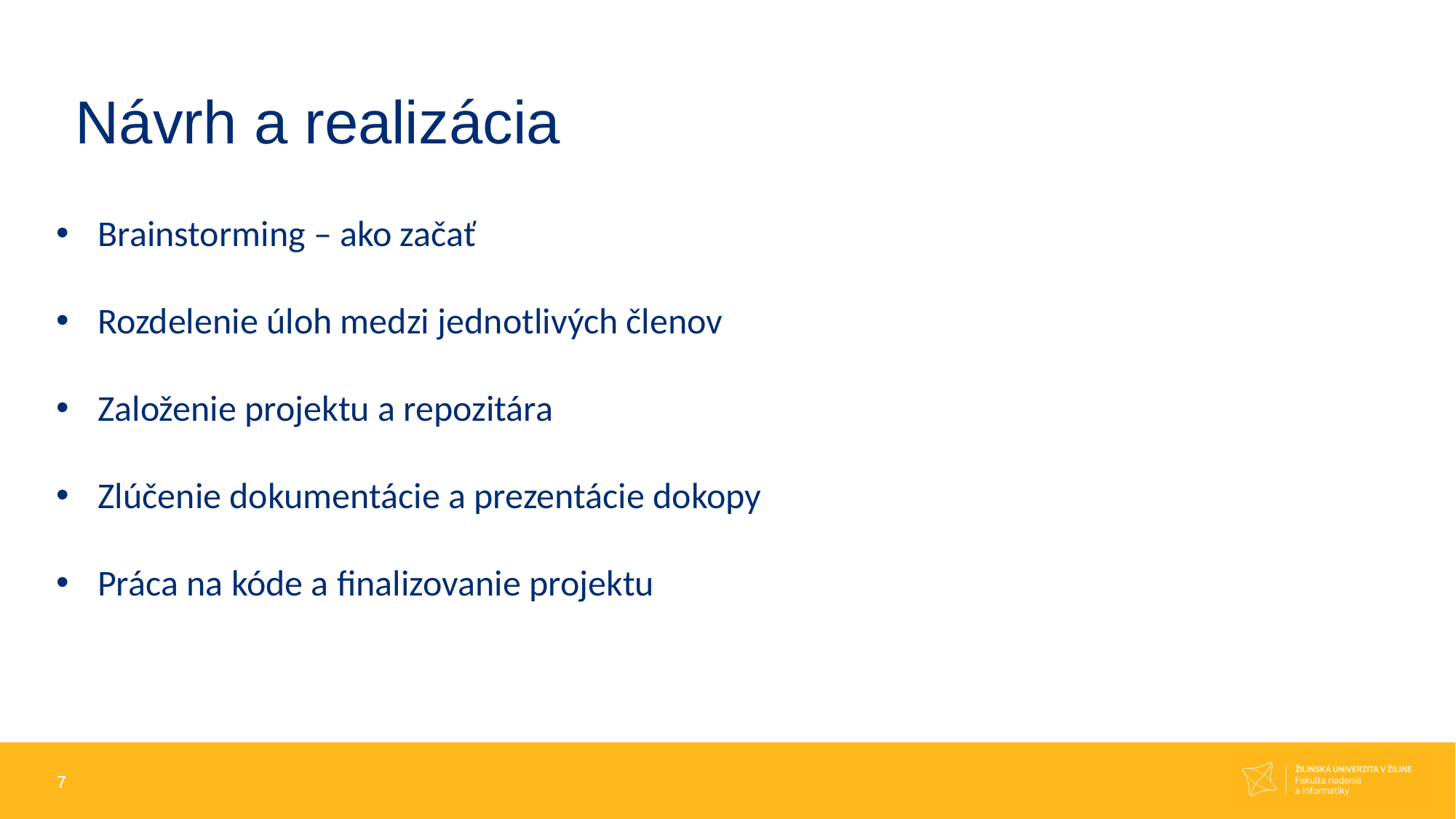

Návrh a realizácia
Brainstorming – ako začať

Rozdelenie úloh medzi jednotlivých členov

Založenie projektu a repozitára

Zlúčenie dokumentácie a prezentácie dokopy

Práca na kóde a finalizovanie projektu
7
7